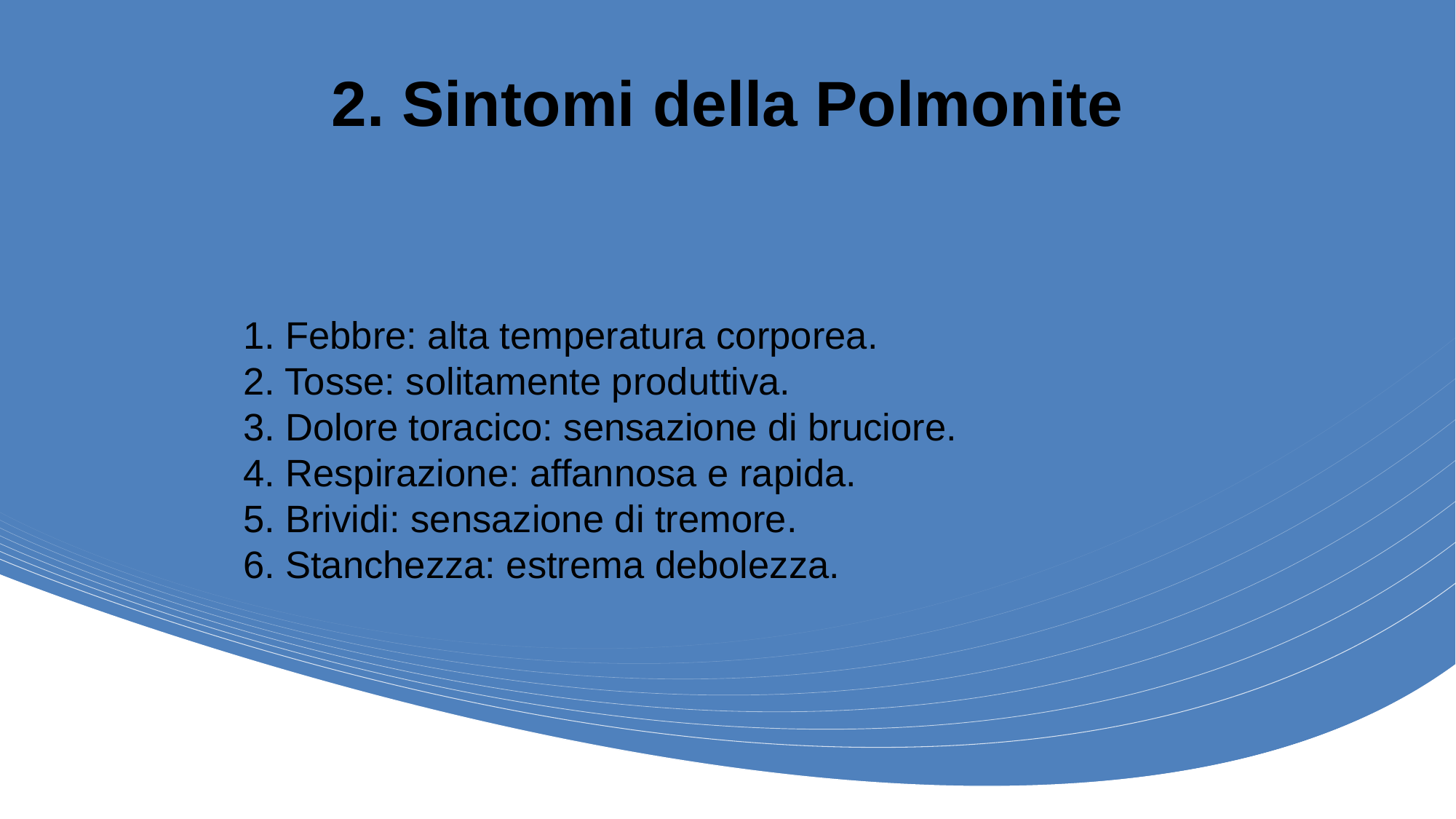

# 2. Sintomi della Polmonite

1. Febbre: alta temperatura corporea.
2. Tosse: solitamente produttiva.
3. Dolore toracico: sensazione di bruciore.
4. Respirazione: affannosa e rapida.
5. Brividi: sensazione di tremore.
6. Stanchezza: estrema debolezza.